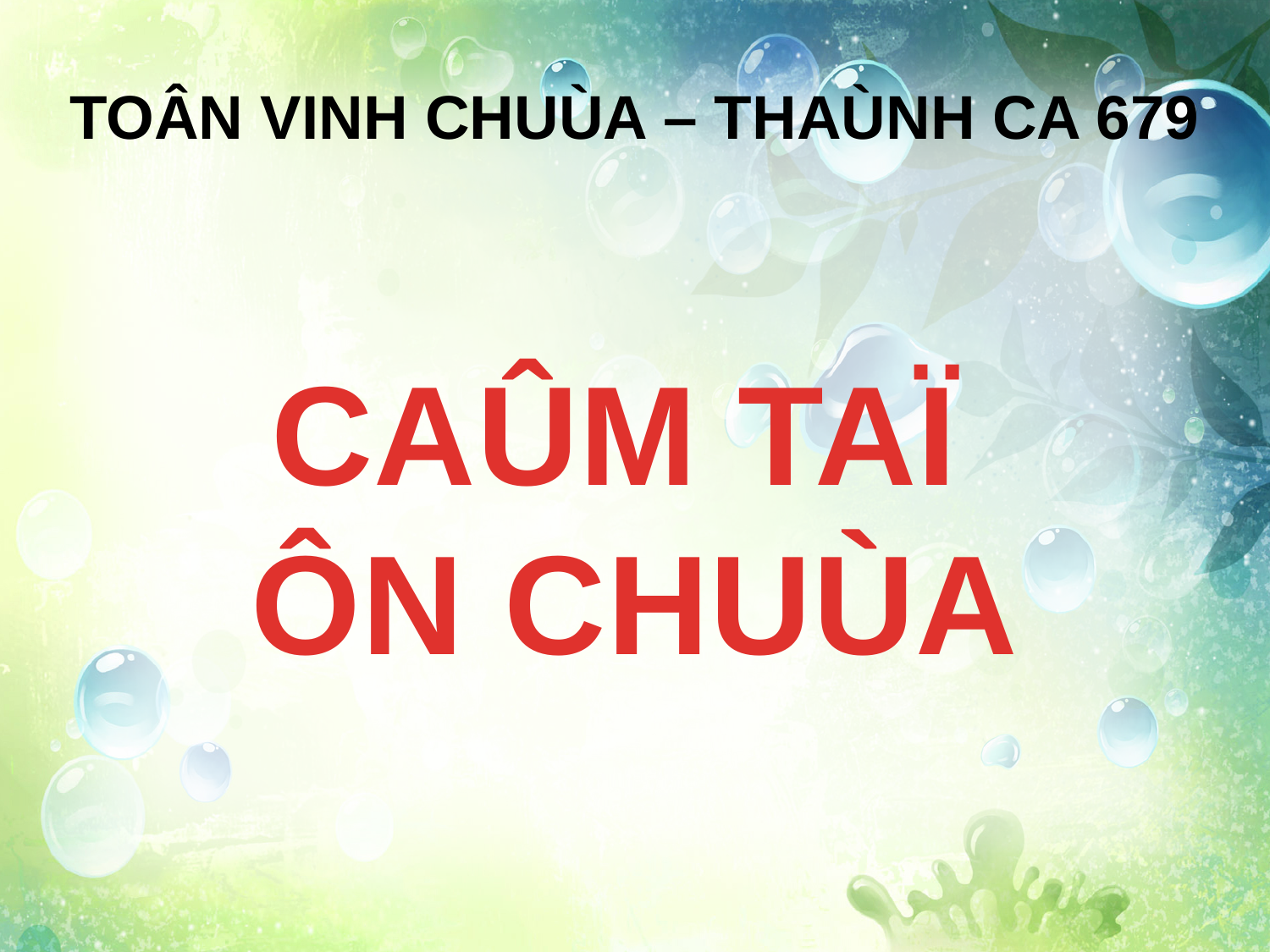

TOÂN VINH CHUÙA – THAÙNH CA 679
CAÛM TAÏ
ÔN CHUÙA